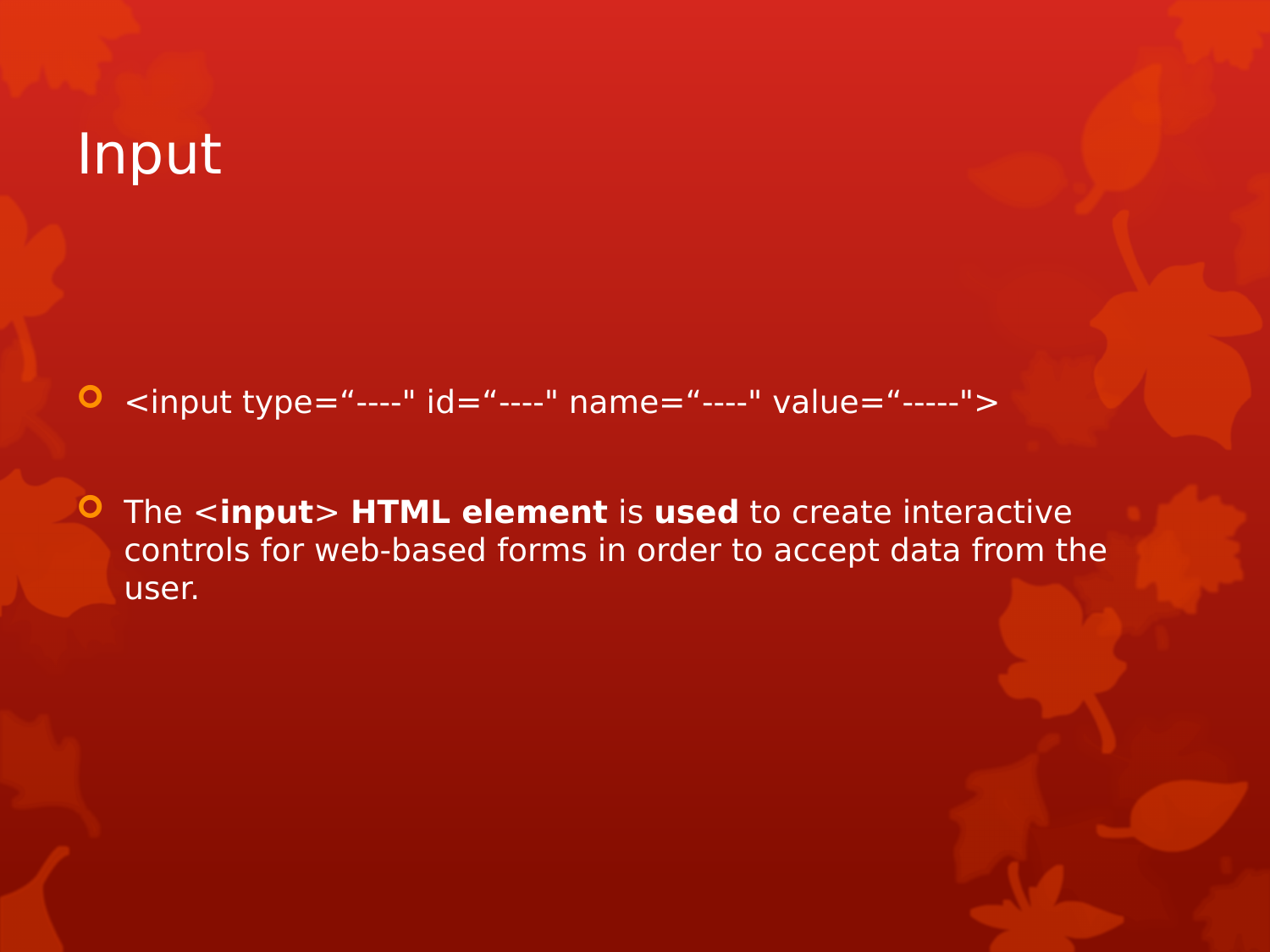

# Input
<input type=“----" id=“----" name=“----" value=“-----">

The <input> HTML element is used to create interactive controls for web-based forms in order to accept data from the user.